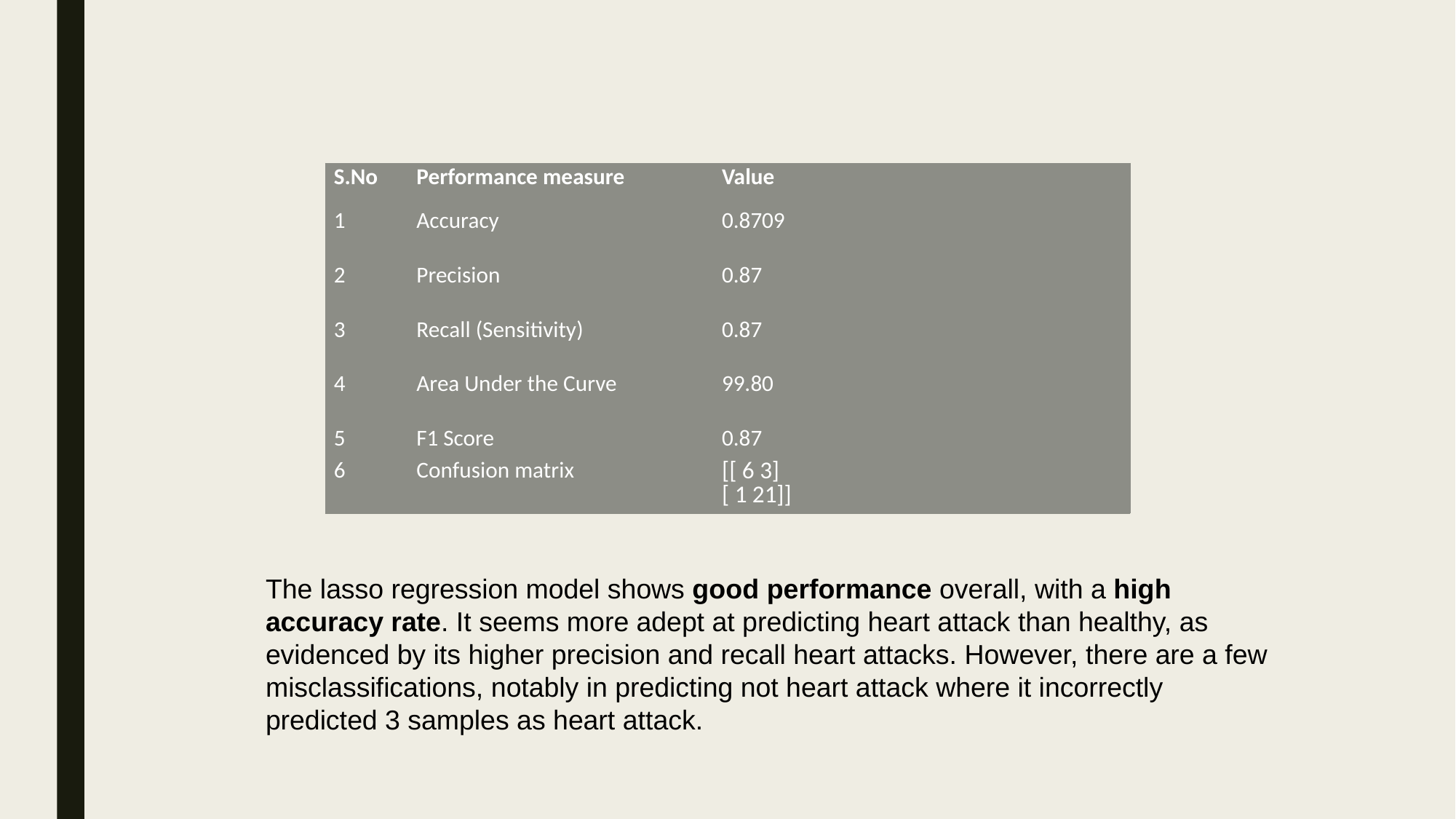

| S.No​ | Performance measure​ | Value​ |
| --- | --- | --- |
| 1​ | Accuracy​ | 0.8709 |
| 2​ | Precision​ | 0.87 |
| 3​ | Recall (Sensitivity)​ | 0.87​ |
| 4​ | Area Under the Curve​ | 99.80​ |
| 5​ | F1 Score​ | 0.87 |
| 6 | Confusion matrix​ | ​[[ 6 3] [ 1 21]] |
The lasso regression model shows good performance overall, with a high accuracy rate. It seems more adept at predicting heart attack than healthy, as evidenced by its higher precision and recall heart attacks. However, there are a few misclassifications, notably in predicting not heart attack where it incorrectly predicted 3 samples as heart attack.